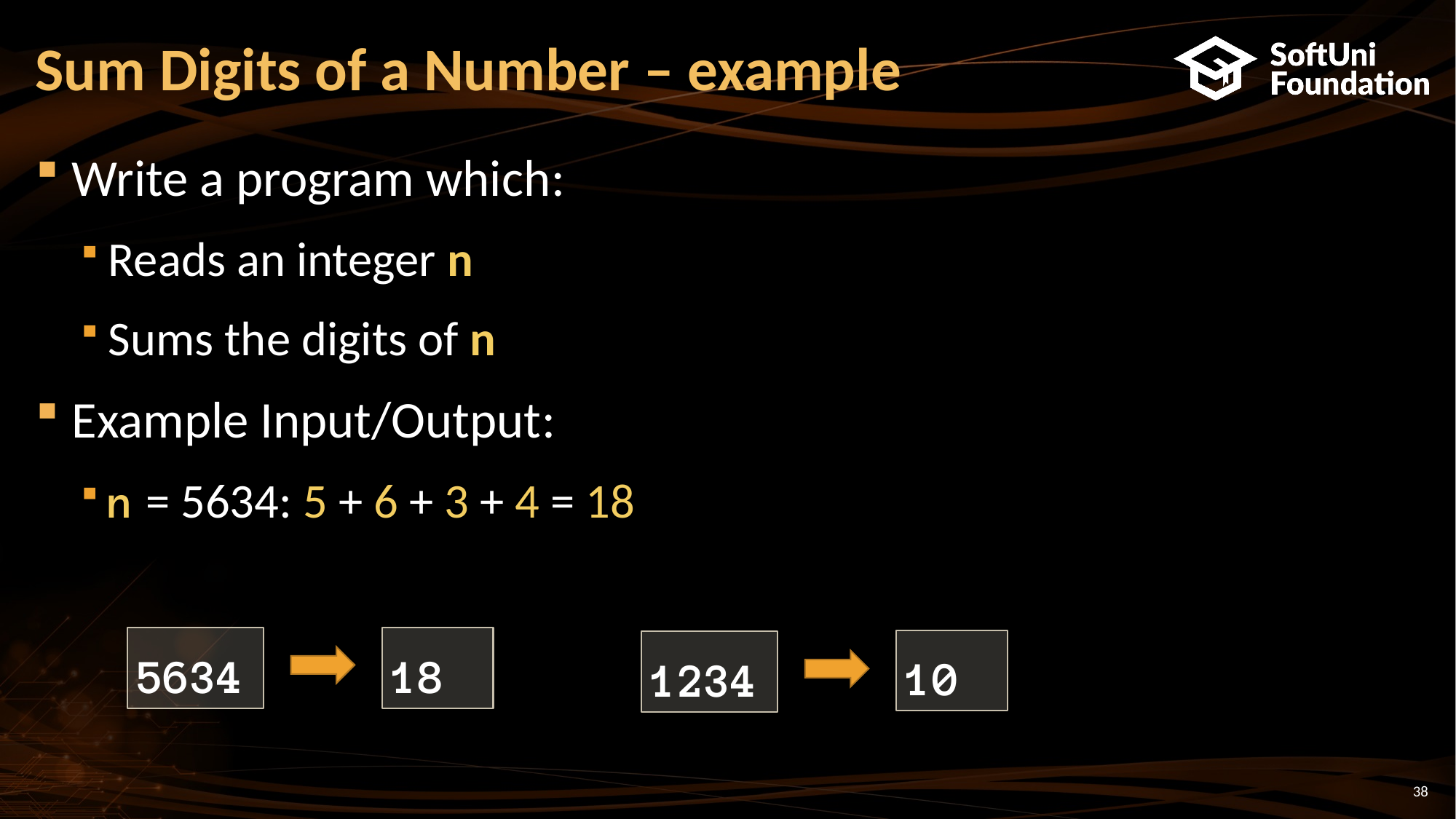

# Sum Digits of a Number – example
Write a program which:
Reads an integer n
Sums the digits of n
Example Input/Output:
n = 5634: 5 + 6 + 3 + 4 = 18
5634
18

10
1234

38